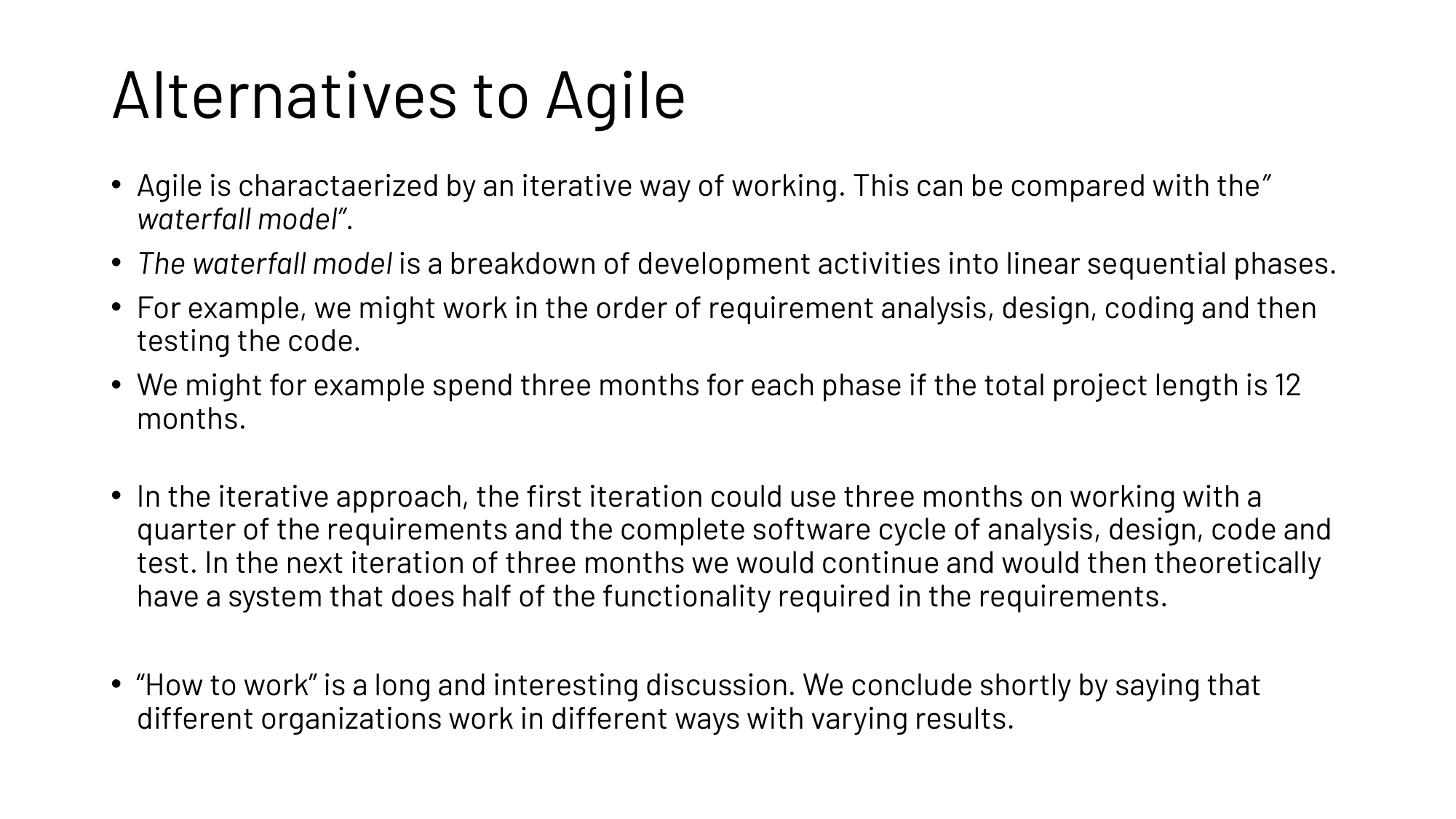

# Alternatives to Agile
Agile is charactaerized by an iterative way of working. This can be compared with the” waterfall model”.
The waterfall model is a breakdown of development activities into linear sequential phases.
For example, we might work in the order of requirement analysis, design, coding and then testing the code.
We might for example spend three months for each phase if the total project length is 12 months.
In the iterative approach, the first iteration could use three months on working with a quarter of the requirements and the complete software cycle of analysis, design, code and test. In the next iteration of three months we would continue and would then theoretically have a system that does half of the functionality required in the requirements.

“How to work” is a long and interesting discussion. We conclude shortly by saying that different organizations work in different ways with varying results.